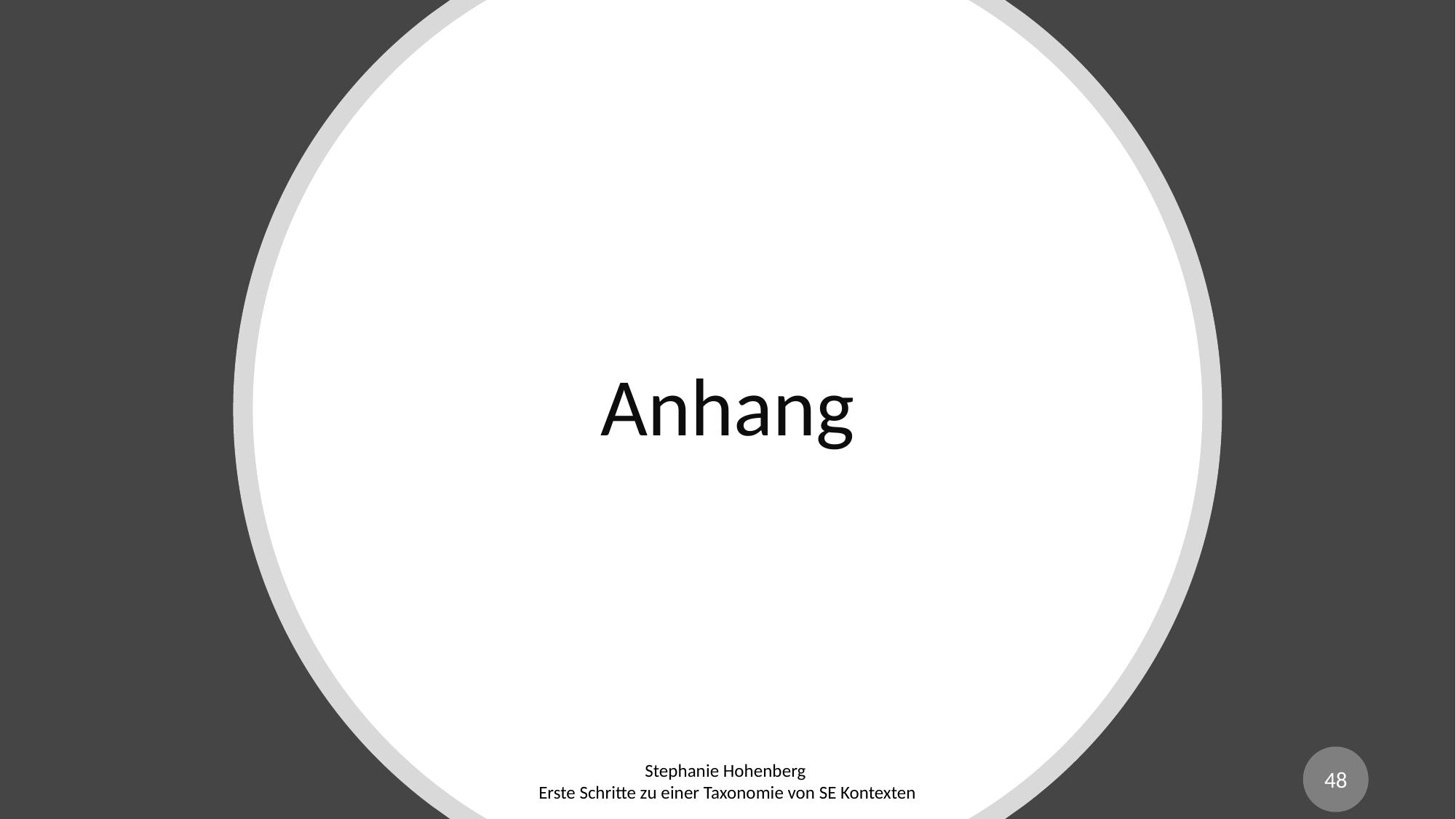

# Anhang
48
Stephanie Hohenberg
Erste Schritte zu einer Taxonomie von SE Kontexten
28.01.2021